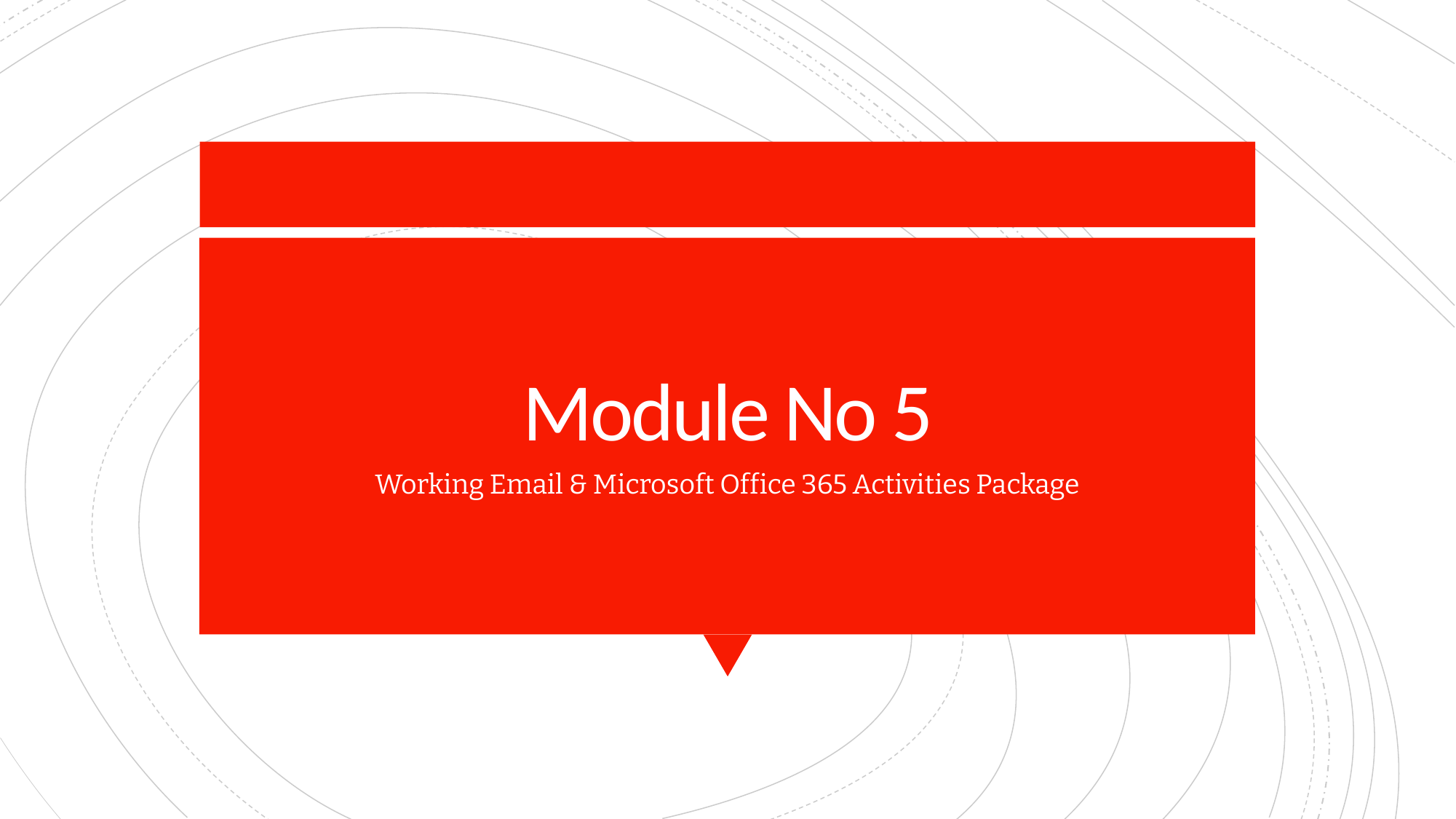

# Module No 5
Working Email & Microsoft Office 365 Activities Package